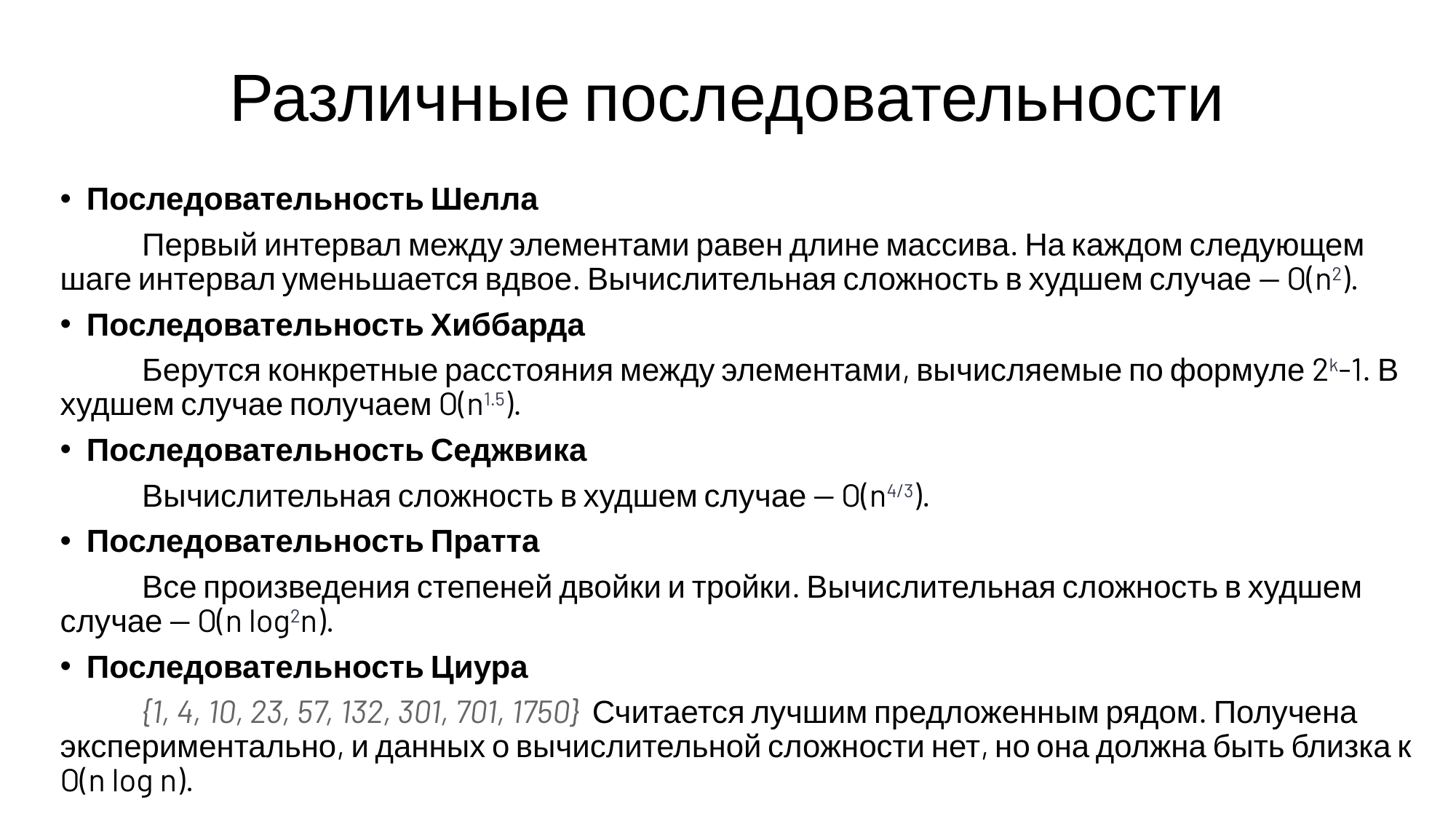

# Различные последовательности
Последовательность Шелла
	Первый интервал между элементами равен длине массива. На каждом следующем шаге интервал уменьшается вдвое. Вычислительная сложность в худшем случае — O(n2).
Последовательность Хиббарда
	Берутся конкретные расстояния между элементами, вычисляемые по формуле 2k-1. В худшем случае получаем O(n1.5).
Последовательность Седжвика
	Вычислительная сложность в худшем случае — O(n4/3).
Последовательность Пратта
	Все произведения степеней двойки и тройки. Вычислительная сложность в худшем случае — O(n log2n).
Последовательность Циура
	{1, 4, 10, 23, 57, 132, 301, 701, 1750}  Считается лучшим предложенным рядом. Получена экспериментально, и данных о вычислительной сложности нет, но она должна быть близка к O(n log n).